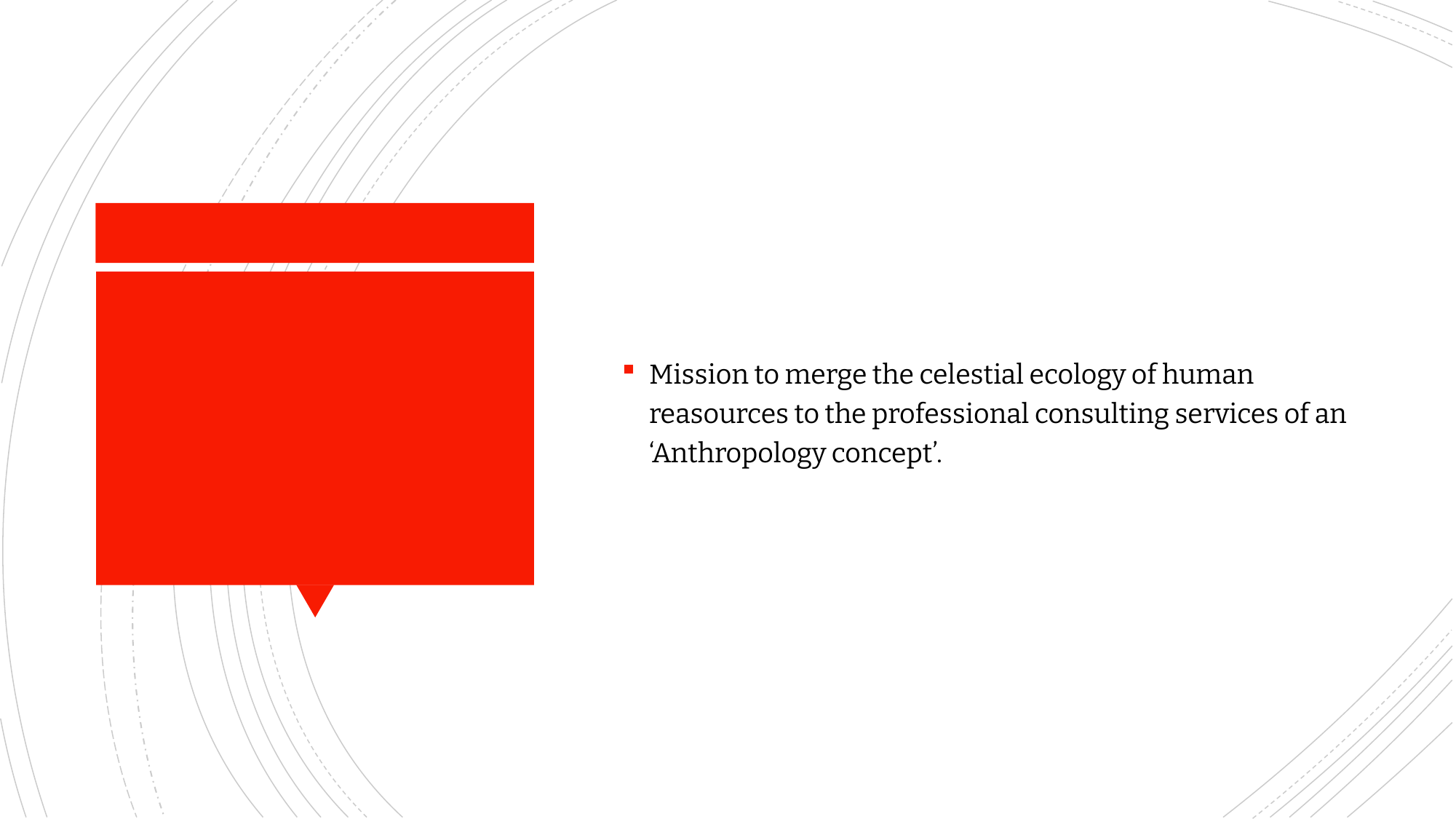

Mission to merge the celestial ecology of human reasources to the professional consulting services of an ‘Anthropology concept’.
#